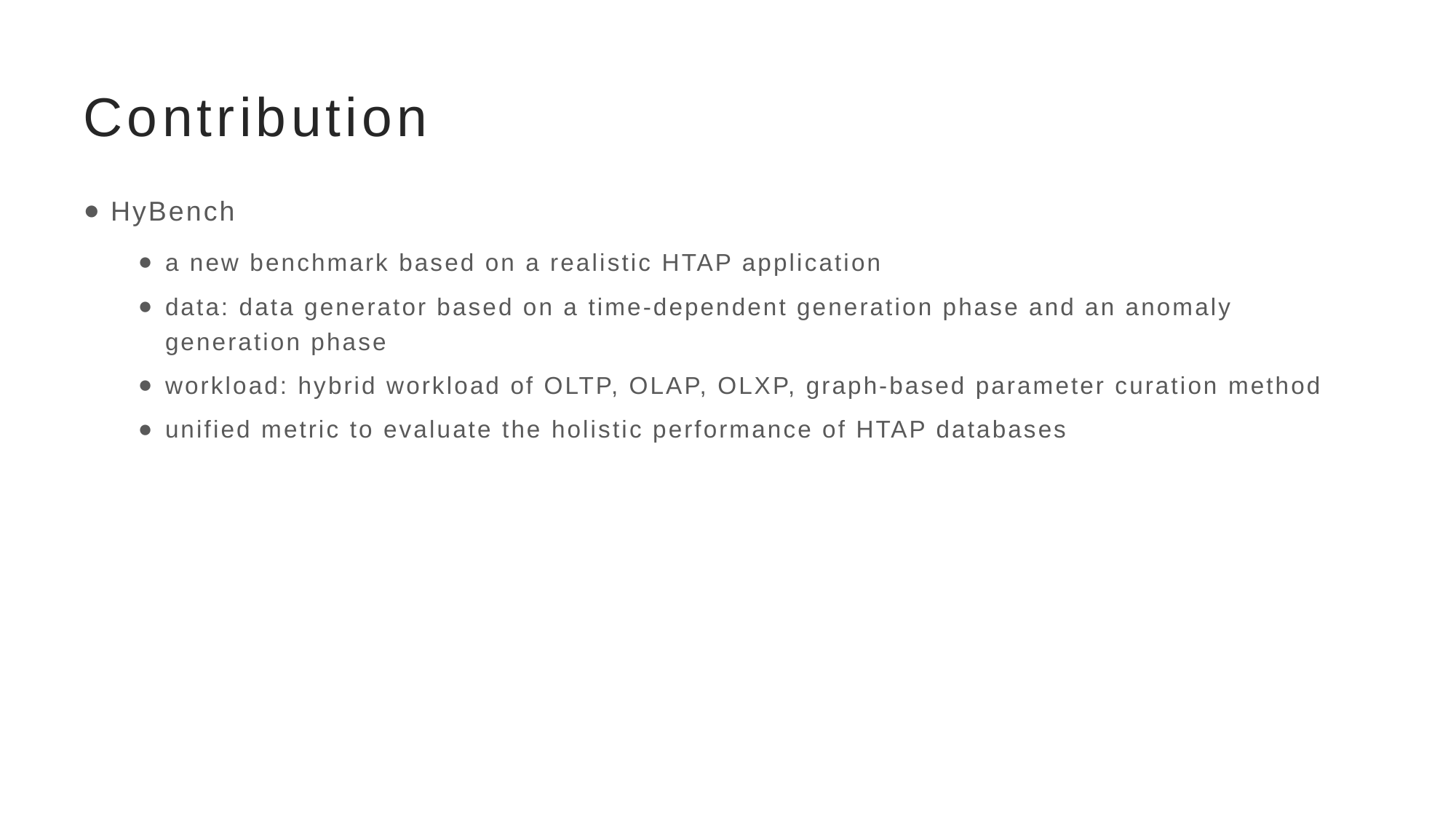

# Contribution
HyBench
a new benchmark based on a realistic HTAP application
data: data generator based on a time-dependent generation phase and an anomaly generation phase
workload: hybrid workload of OLTP, OLAP, OLXP, graph-based parameter curation method
unified metric to evaluate the holistic performance of HTAP databases